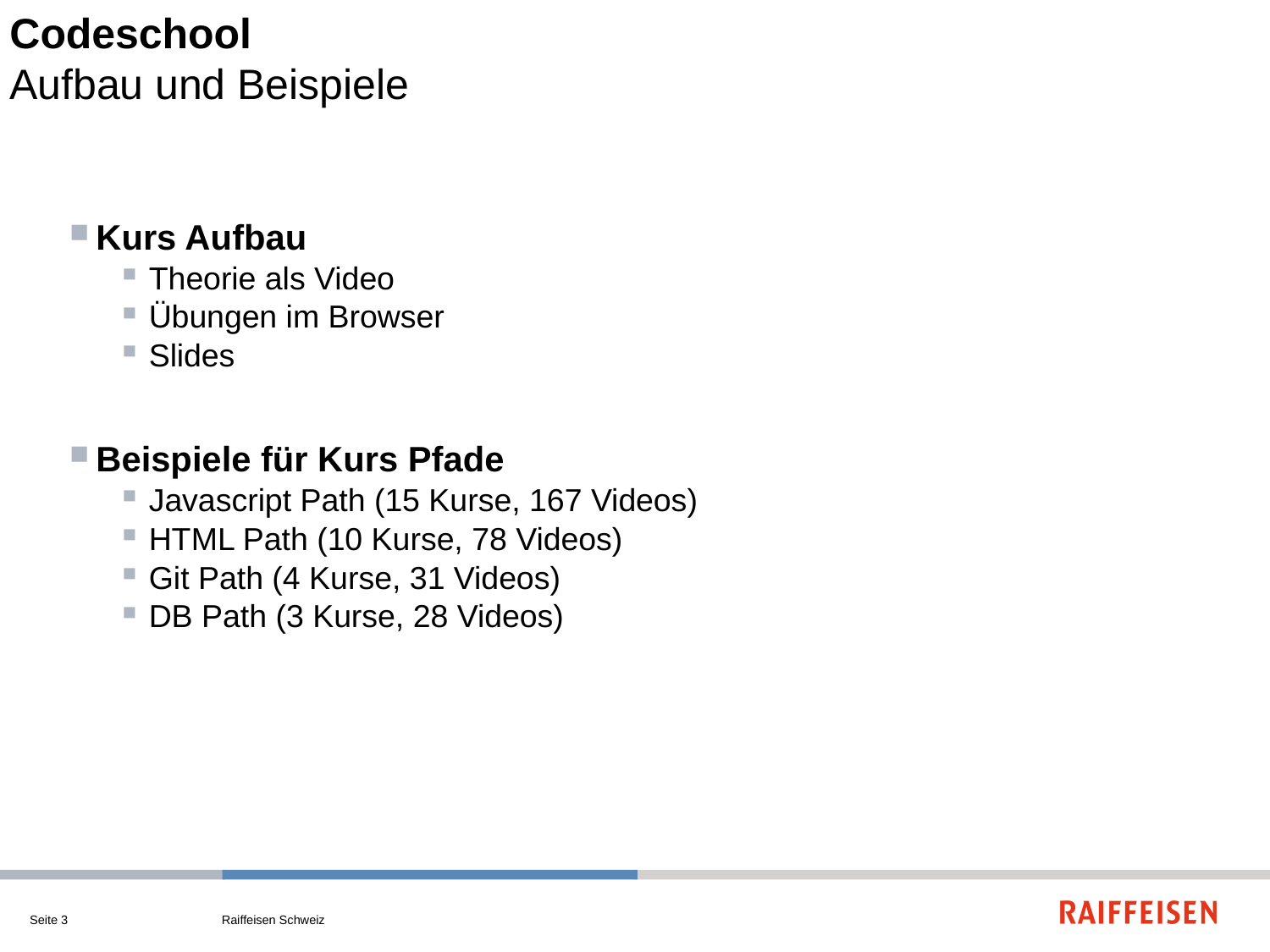

Codeschool
Aufbau und Beispiele
Kurs Aufbau
Theorie als Video
Übungen im Browser
Slides

Beispiele für Kurs Pfade
Javascript Path (15 Kurse, 167 Videos)
HTML Path (10 Kurse, 78 Videos)
Git Path (4 Kurse, 31 Videos)
DB Path (3 Kurse, 28 Videos)

Seite 3
Raiffeisen Schweiz